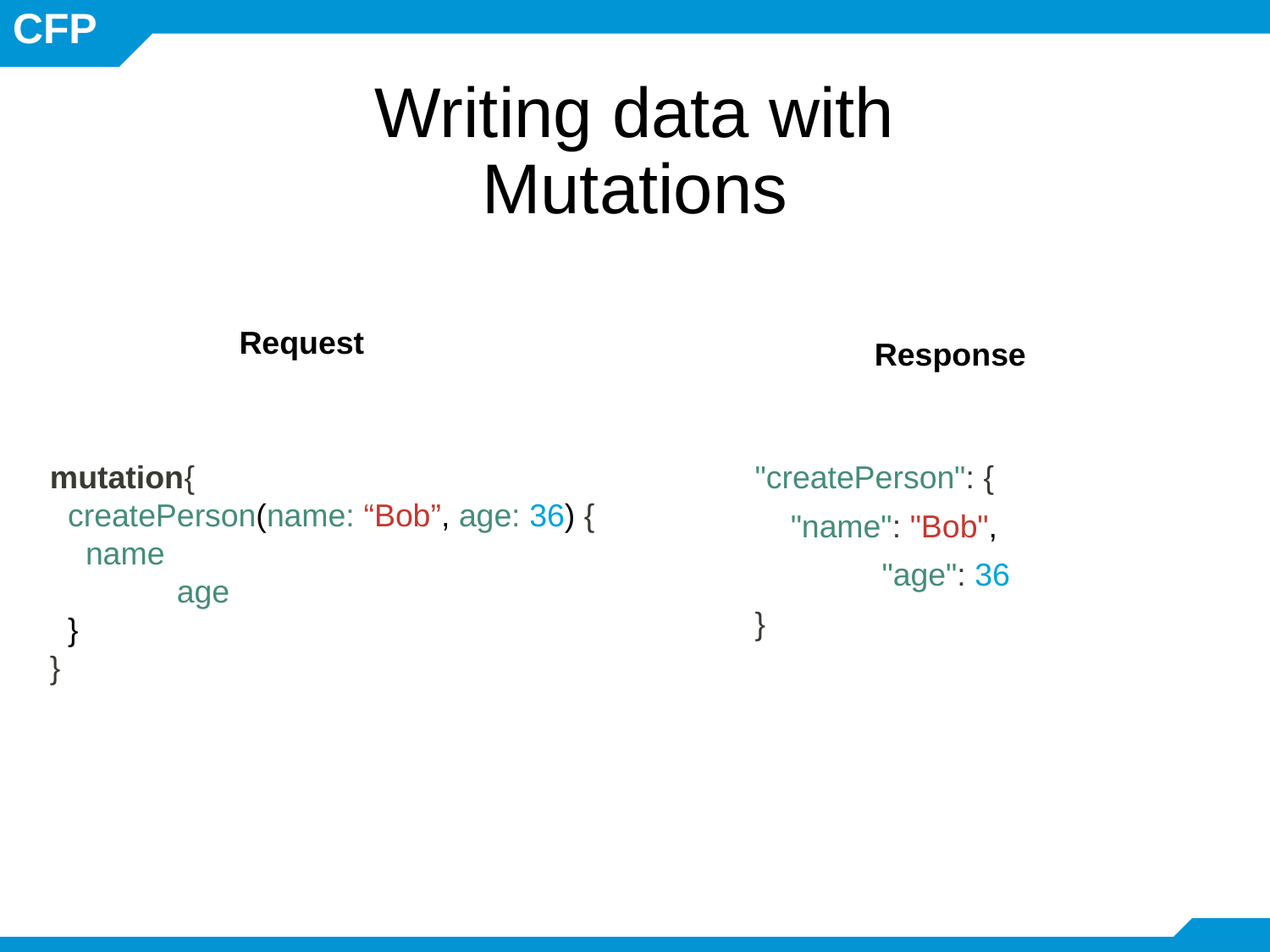

Writing data with Mutations
Request
Response
mutation{
  createPerson(name: “Bob”, age: 36) {
    name
	age
  }
}
"createPerson": {
    "name": "Bob",
	"age": 36
}